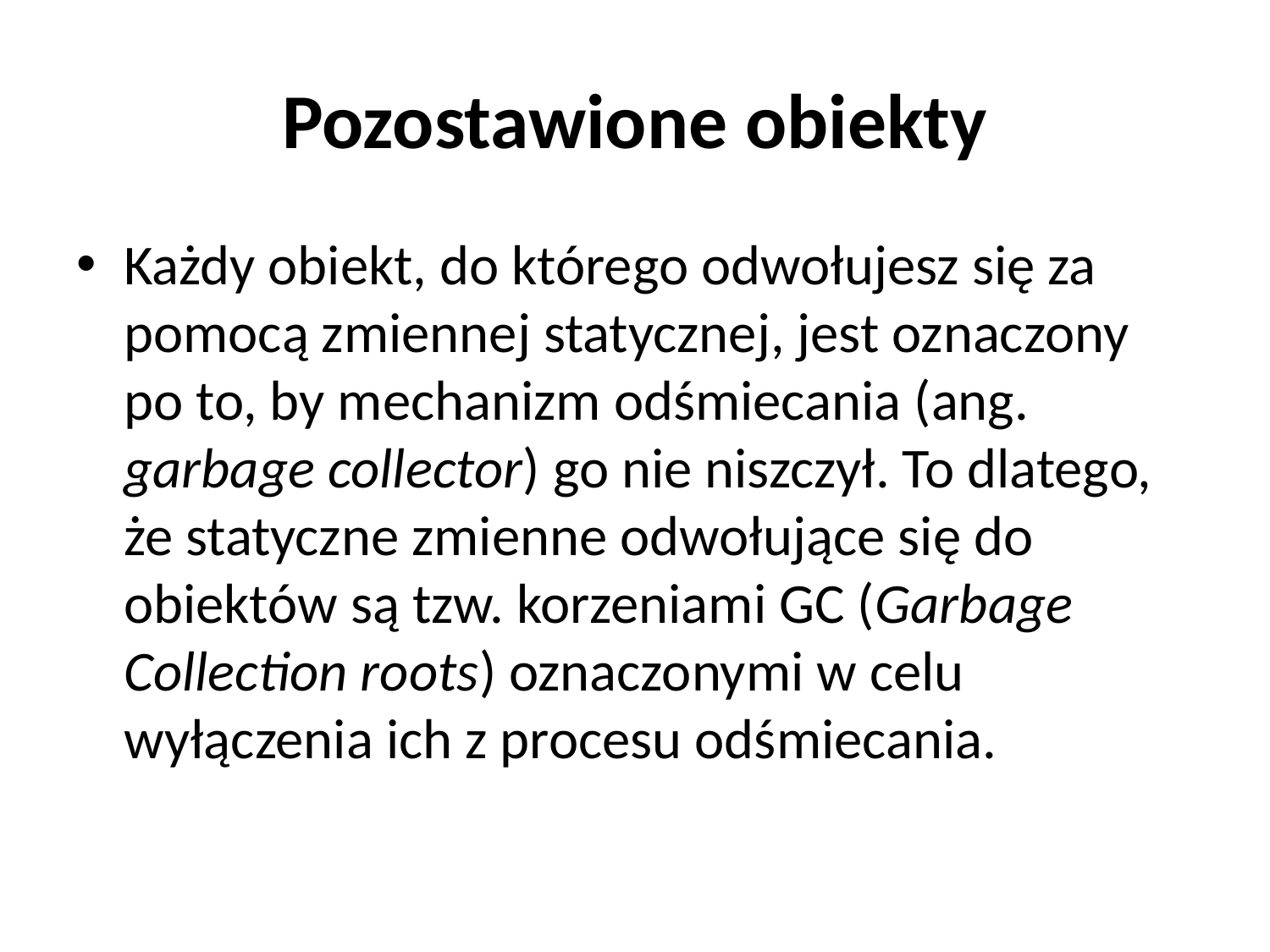

# Pozostawione obiekty
Każdy obiekt, do którego odwołujesz się za pomocą zmiennej statycznej, jest oznaczony po to, by mechanizm odśmiecania (ang. garbage collector) go nie niszczył. To dlatego, że statyczne zmienne odwołujące się do obiektów są tzw. korzeniami GC (Garbage Collection roots) oznaczonymi w celu wyłączenia ich z procesu odśmiecania.